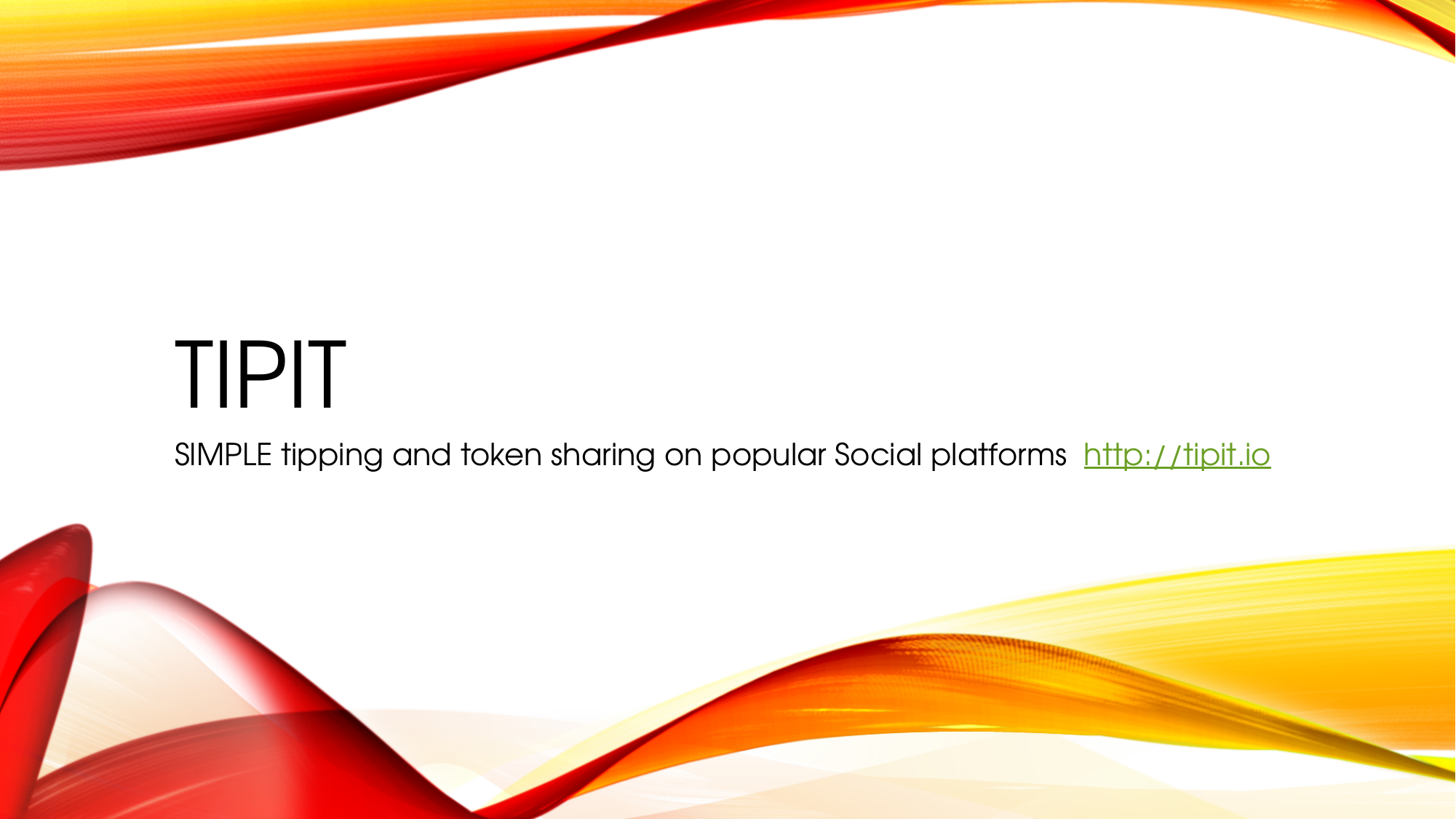

# Tipit
SIMPLE tipping and token sharing on popular Social platforms  http://tipit.io